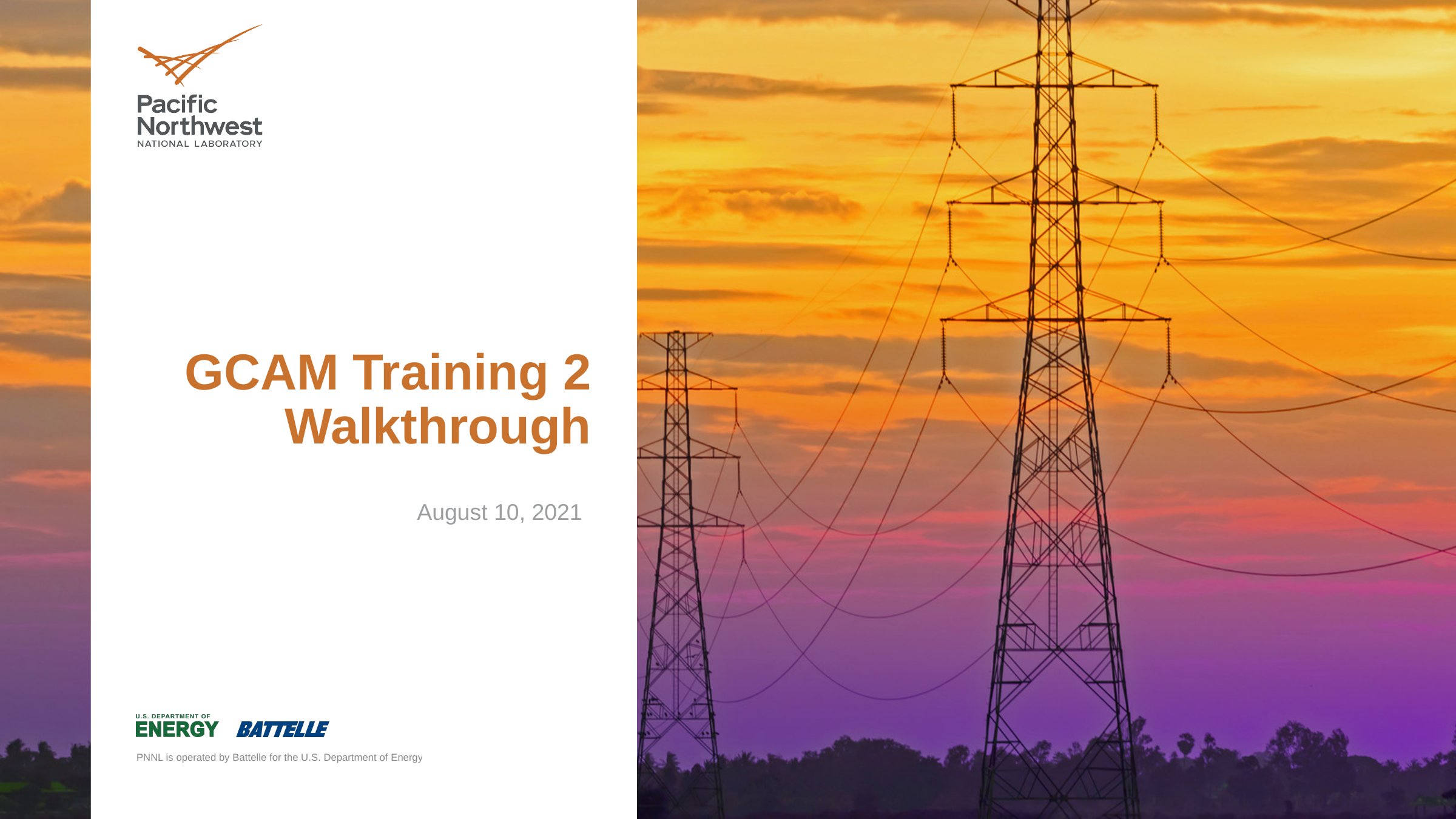

# GCAM Training 2 Walkthrough
August 10, 2021